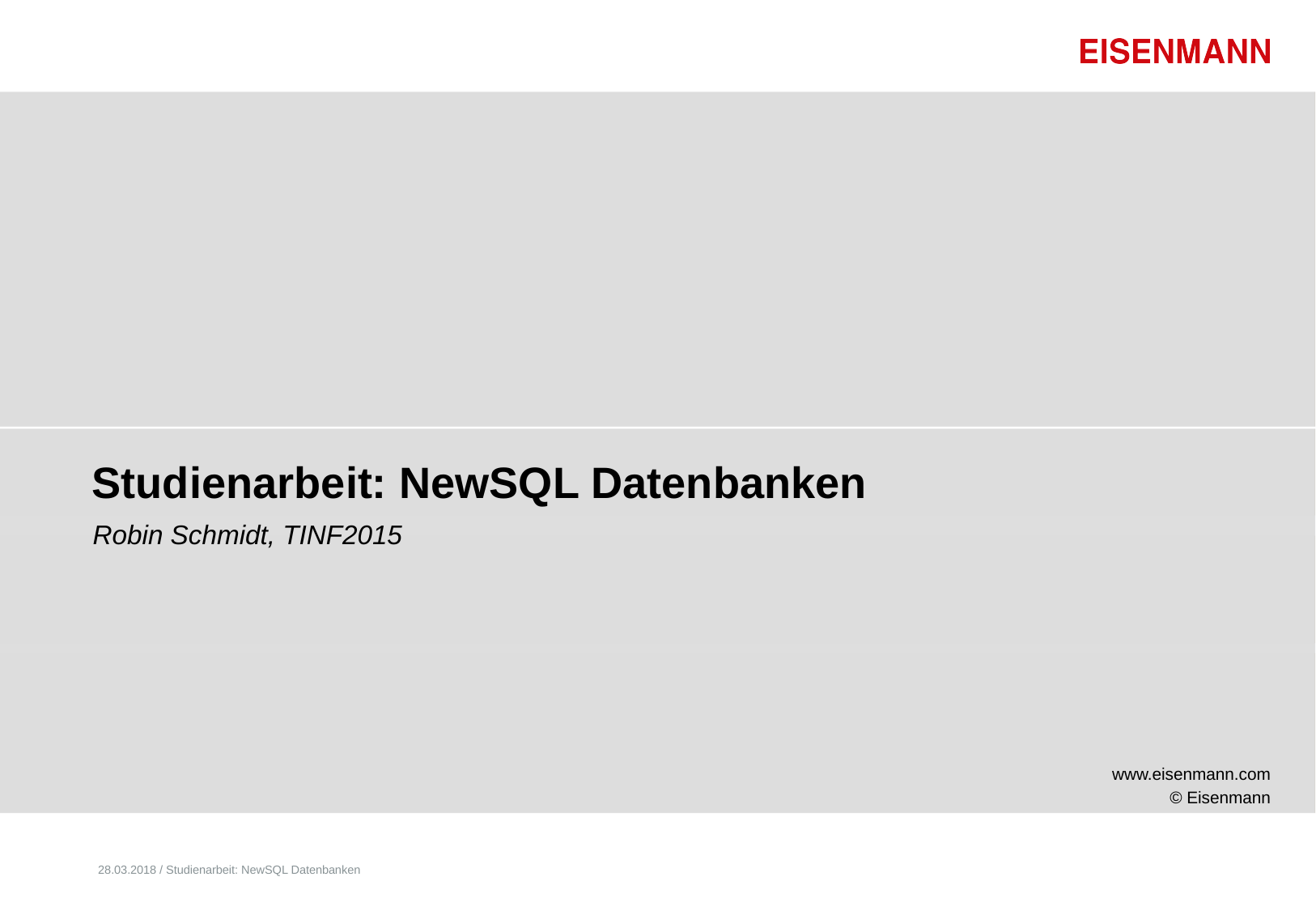

# Studienarbeit: NewSQL Datenbanken
Robin Schmidt, TINF2015
28.03.2018 / Studienarbeit: NewSQL Datenbanken